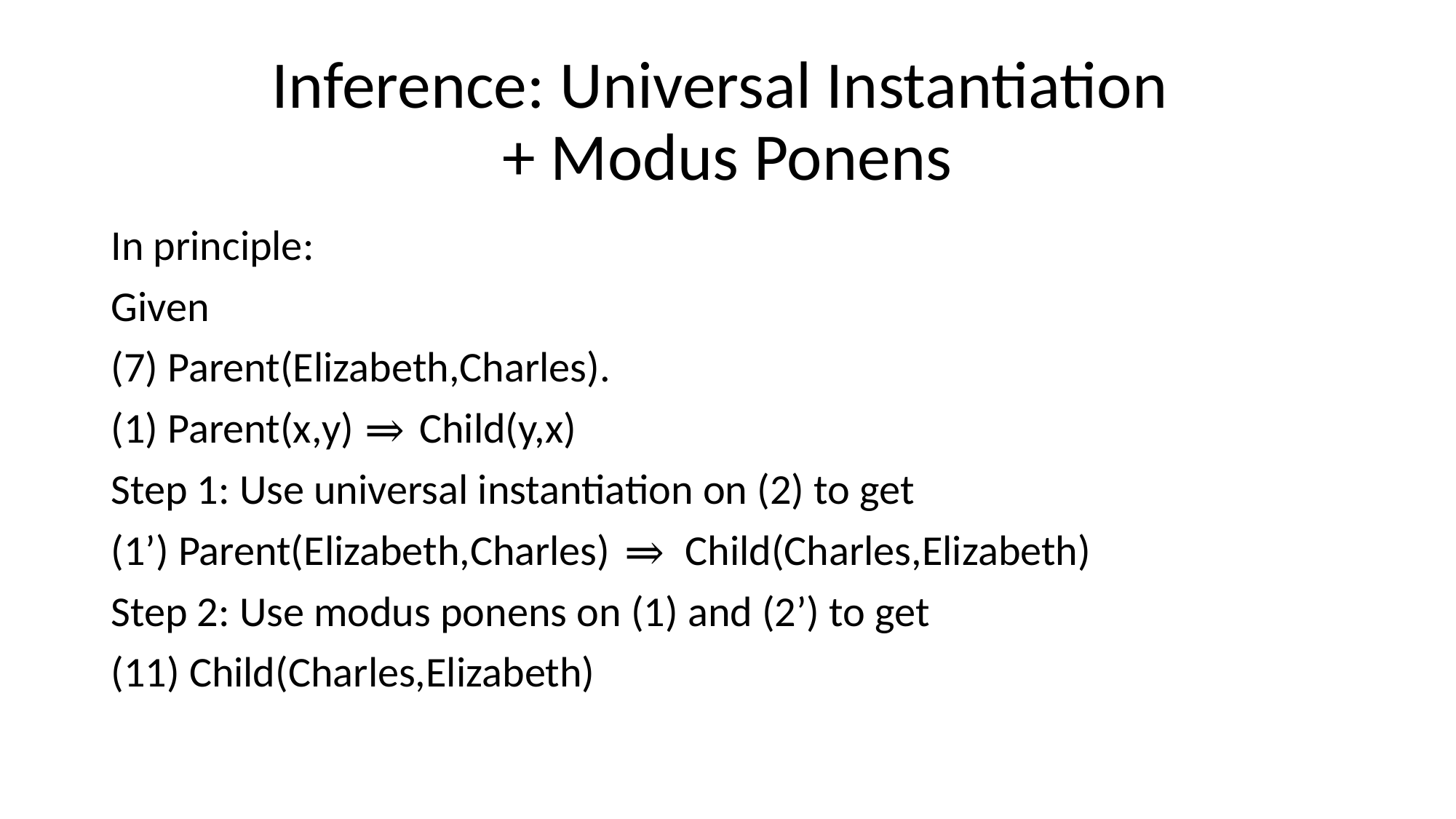

# Inference: Universal Instantiation + Modus Ponens
In principle:
Given
(7) Parent(Elizabeth,Charles).
(1) Parent(x,y) ⇒ Child(y,x)
Step 1: Use universal instantiation on (2) to get
(1’) Parent(Elizabeth,Charles) ⇒  Child(Charles,Elizabeth)
Step 2: Use modus ponens on (1) and (2’) to get
(11) Child(Charles,Elizabeth)